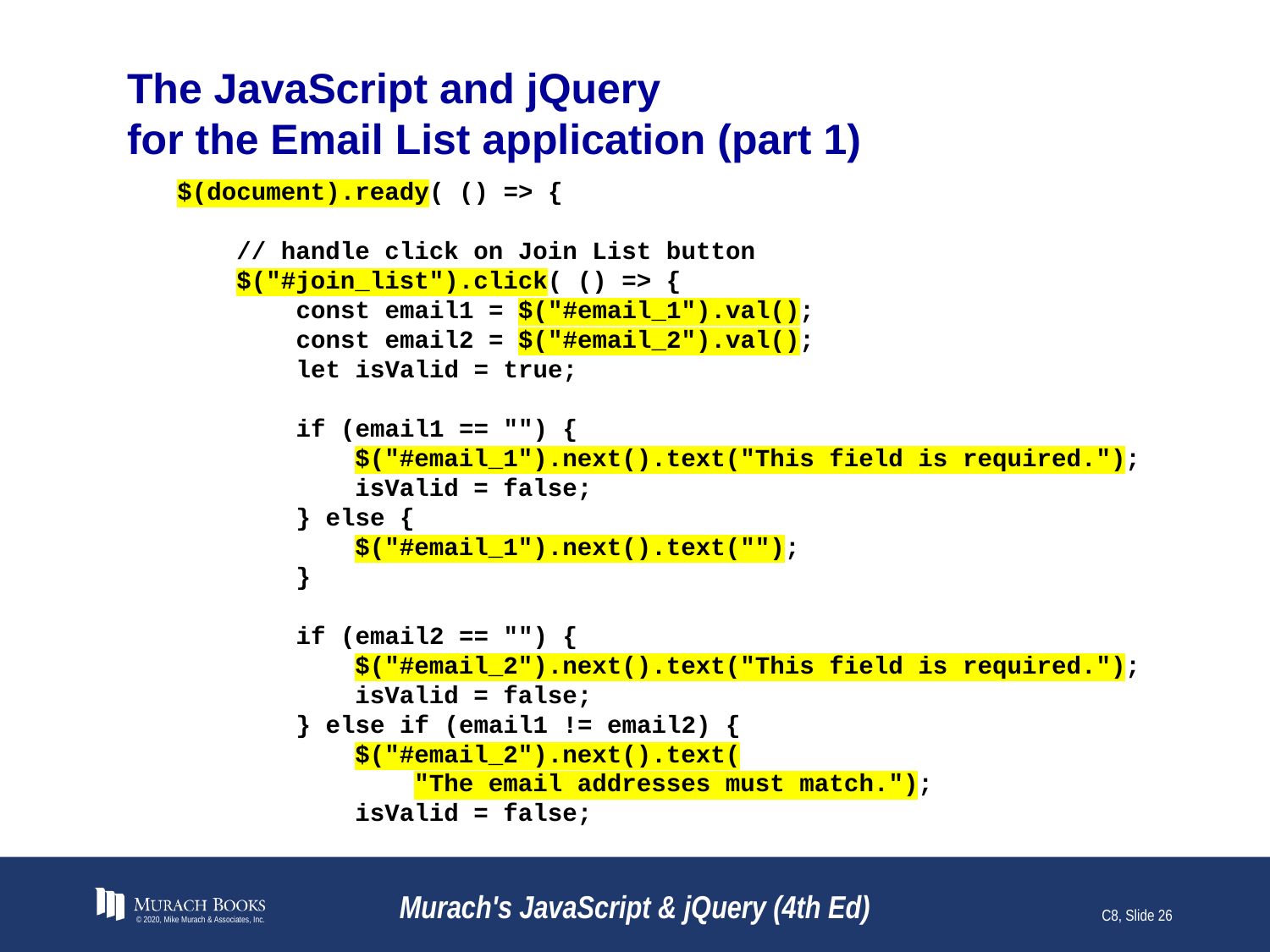

# The JavaScript and jQuery for the Email List application (part 1)
$(document).ready( () => {

    // handle click on Join List button
    $("#join_list").click( () => {
        const email1 = $("#email_1").val();
        const email2 = $("#email_2").val();
        let isValid = true;

        if (email1 == "") {
            $("#email_1").next().text("This field is required.");
            isValid = false;
        } else {
            $("#email_1").next().text("");
        }

        if (email2 == "") {
            $("#email_2").next().text("This field is required.");
            isValid = false;
        } else if (email1 != email2) {
            $("#email_2").next().text(
                "The email addresses must match.");
            isValid = false;

© 2020, Mike Murach & Associates, Inc.
Murach's JavaScript & jQuery (4th Ed)

C8, Slide 26